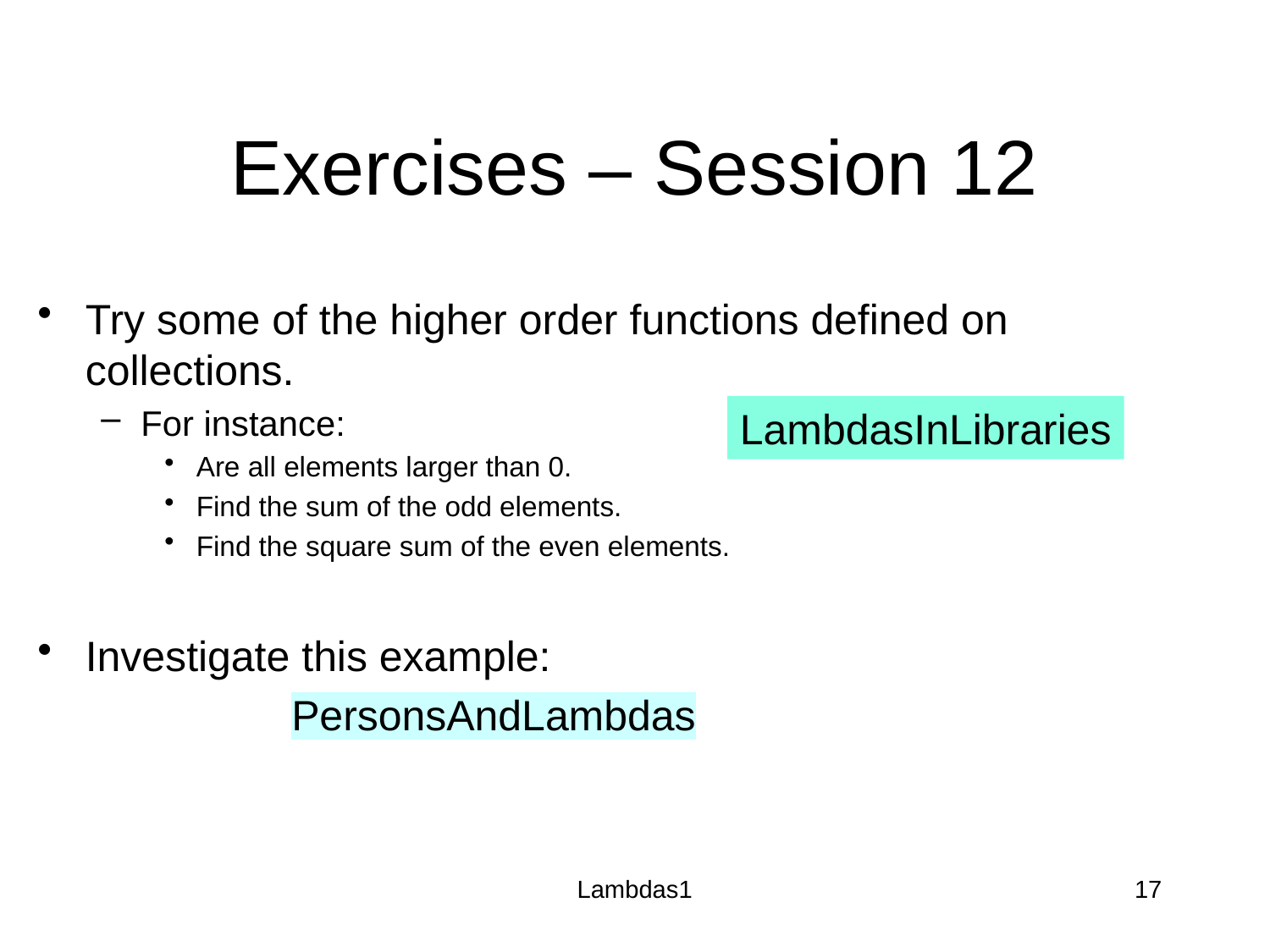

# Exercises – Session 12
Try some of the higher order functions defined on collections.
For instance:
Are all elements larger than 0.
Find the sum of the odd elements.
Find the square sum of the even elements.

Investigate this example:
		PersonsAndLambdas
LambdasInLibraries
Lambdas1
17